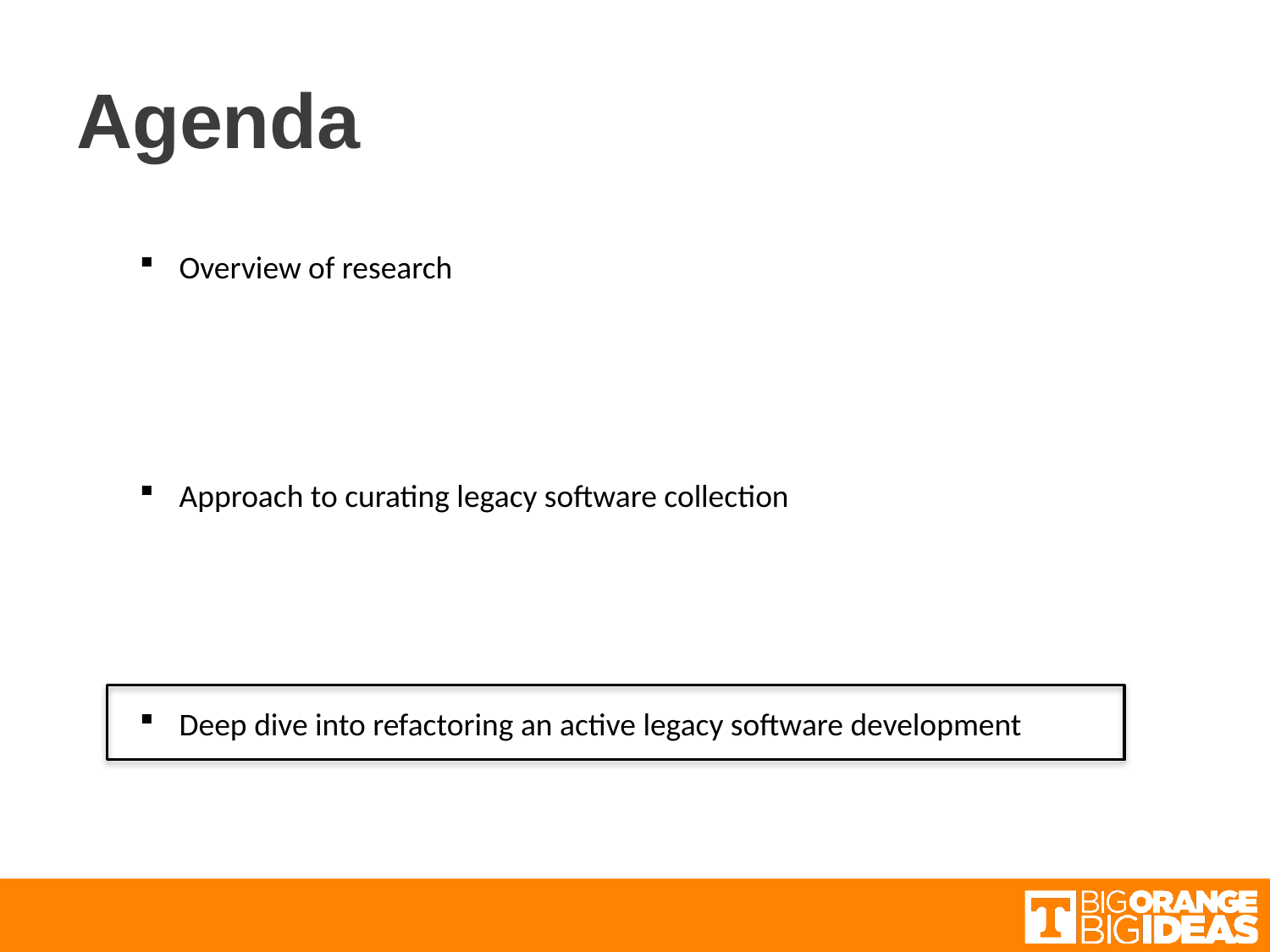

# Agenda
Overview of research

Approach to curating legacy software collection

Deep dive into refactoring an active legacy software development